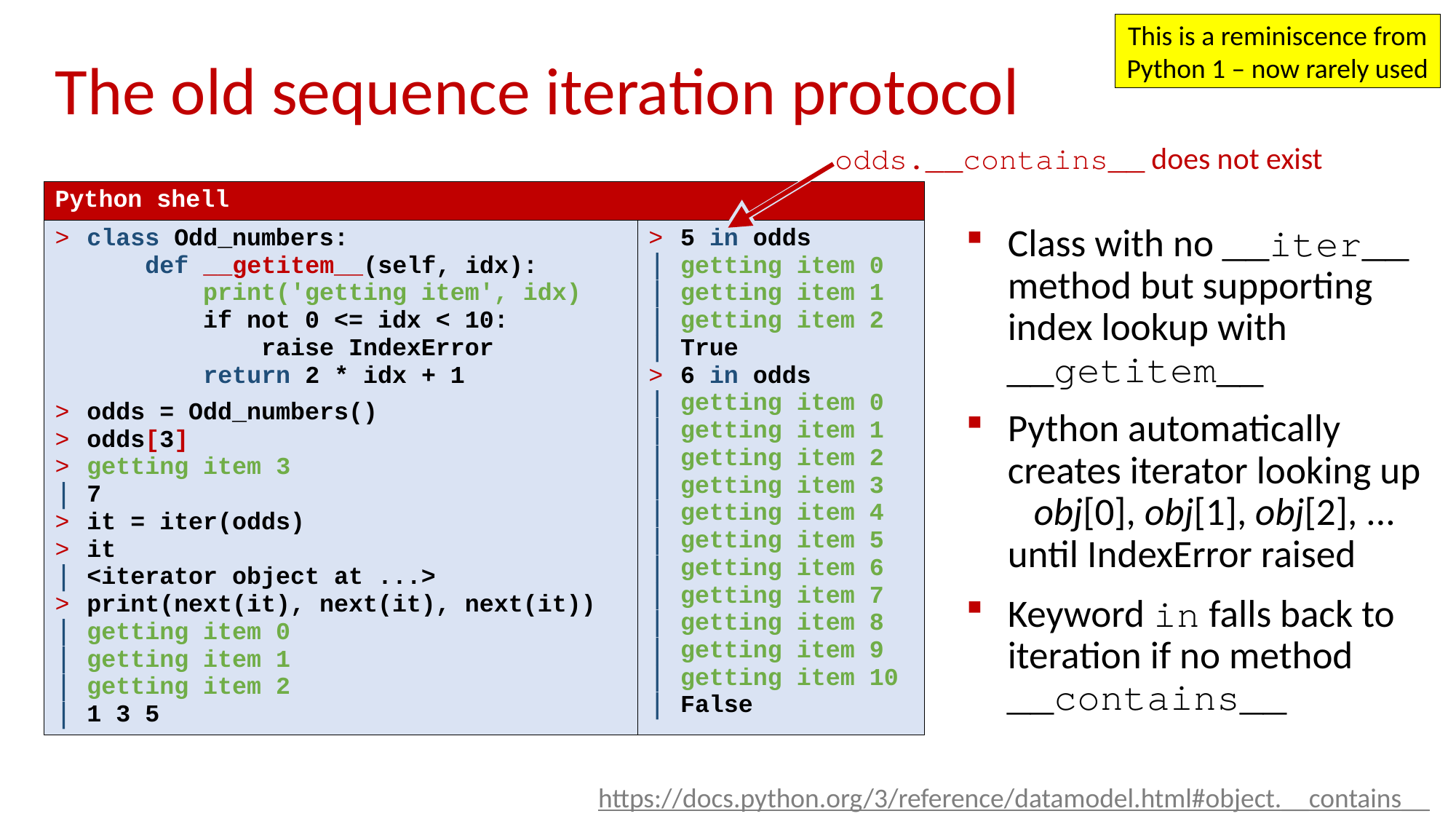

# The old sequence iteration protocol
This is a reminiscence from Python 1 – now rarely used
odds.__contains__ does not exist

| Python shell |  |
| --- | --- |
| class Odd\_numbers: def \_\_getitem\_\_(self, idx): print('getting item', idx) if not 0 <= idx < 10: raise IndexError return 2 \* idx + 1 odds = Odd\_numbers() odds[3] getting item 3 7 it = iter(odds) it <iterator object at ...> print(next(it), next(it), next(it)) getting item 0 getting item 1 getting item 2 1 3 5 | 5 in odds getting item 0 getting item 1 getting item 2 True 6 in odds getting item 0 getting item 1 getting item 2 getting item 3 getting item 4 getting item 5 getting item 6 getting item 7 getting item 8 getting item 9 getting item 10 False |
Class with no __iter__ method but supporting index lookup with __getitem__
Python automatically creates iterator looking up
   obj[0], obj[1], obj[2], ...
until IndexError raised
Keyword in falls back to iteration if no method __contains__
https://docs.python.org/3/reference/datamodel.html#object.__contains__